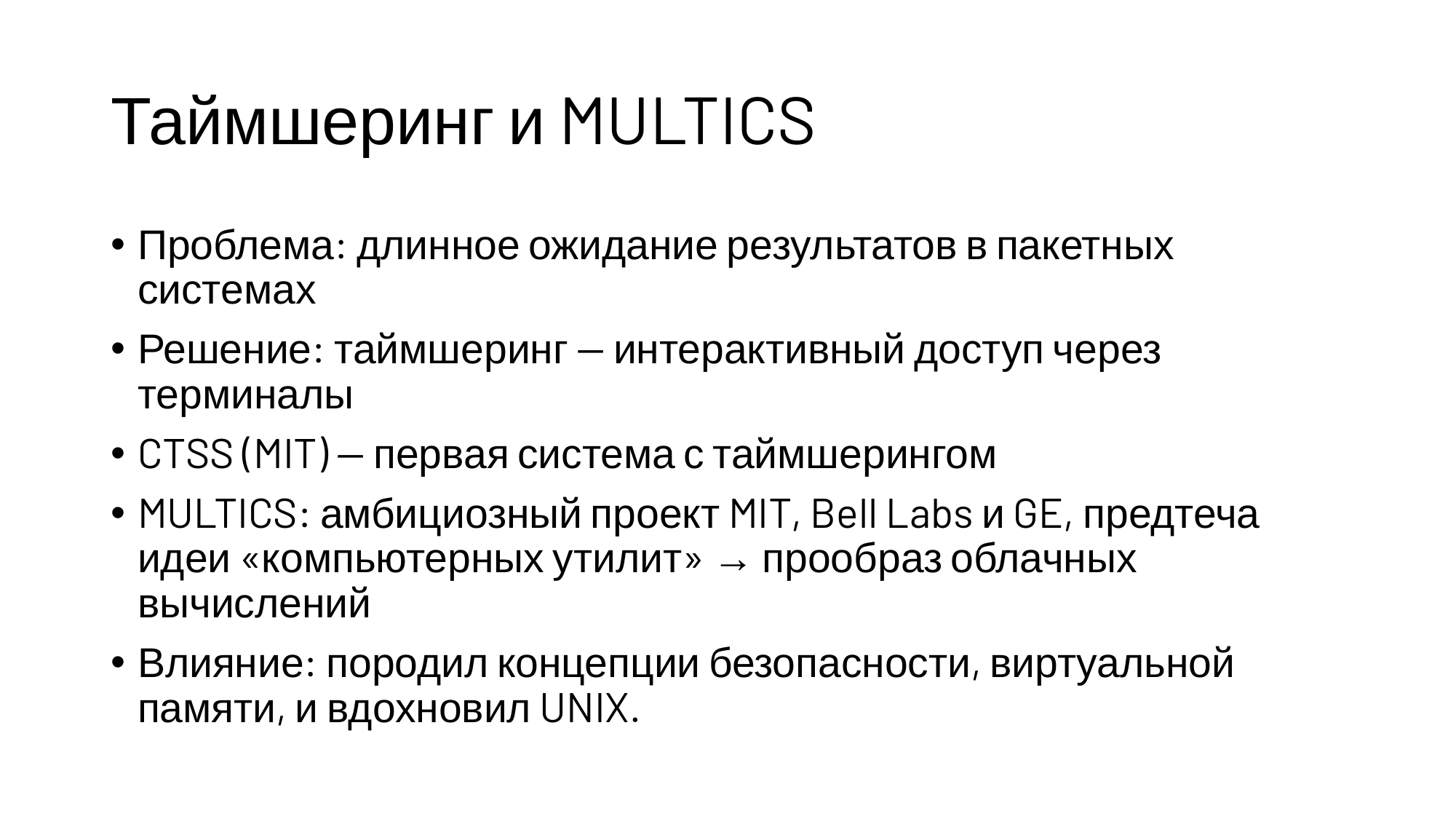

# Таймшеринг и MULTICS
Проблема: длинное ожидание результатов в пакетных системах
Решение: таймшеринг — интерактивный доступ через терминалы
CTSS (MIT) — первая система с таймшерингом
MULTICS: амбициозный проект MIT, Bell Labs и GE, предтеча идеи «компьютерных утилит» → прообраз облачных вычислений
Влияние: породил концепции безопасности, виртуальной памяти, и вдохновил UNIX.